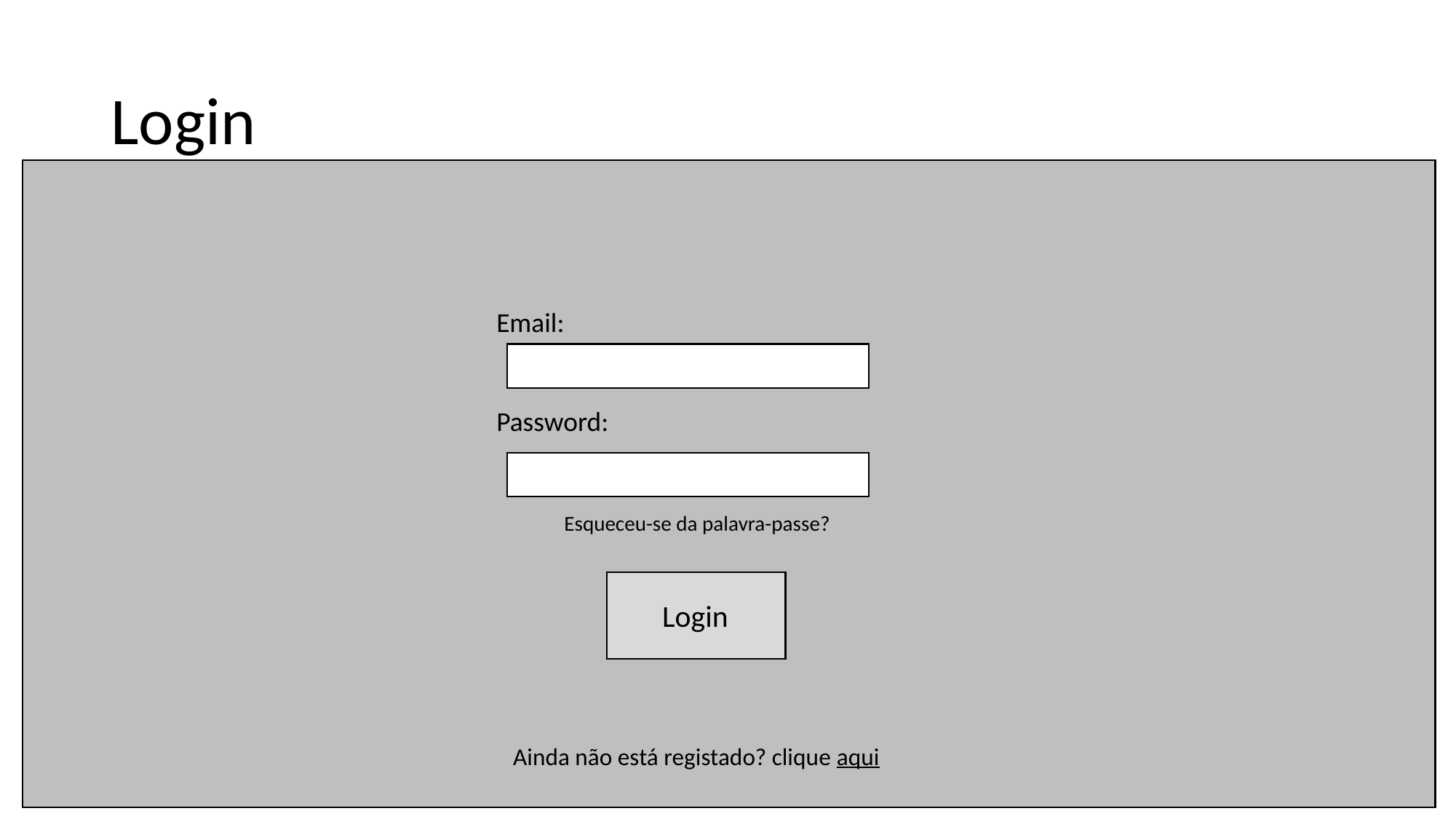

# Login

Email:

Password:

Esqueceu-se da palavra-passe?

Login
Ainda não está registado? clique aqui